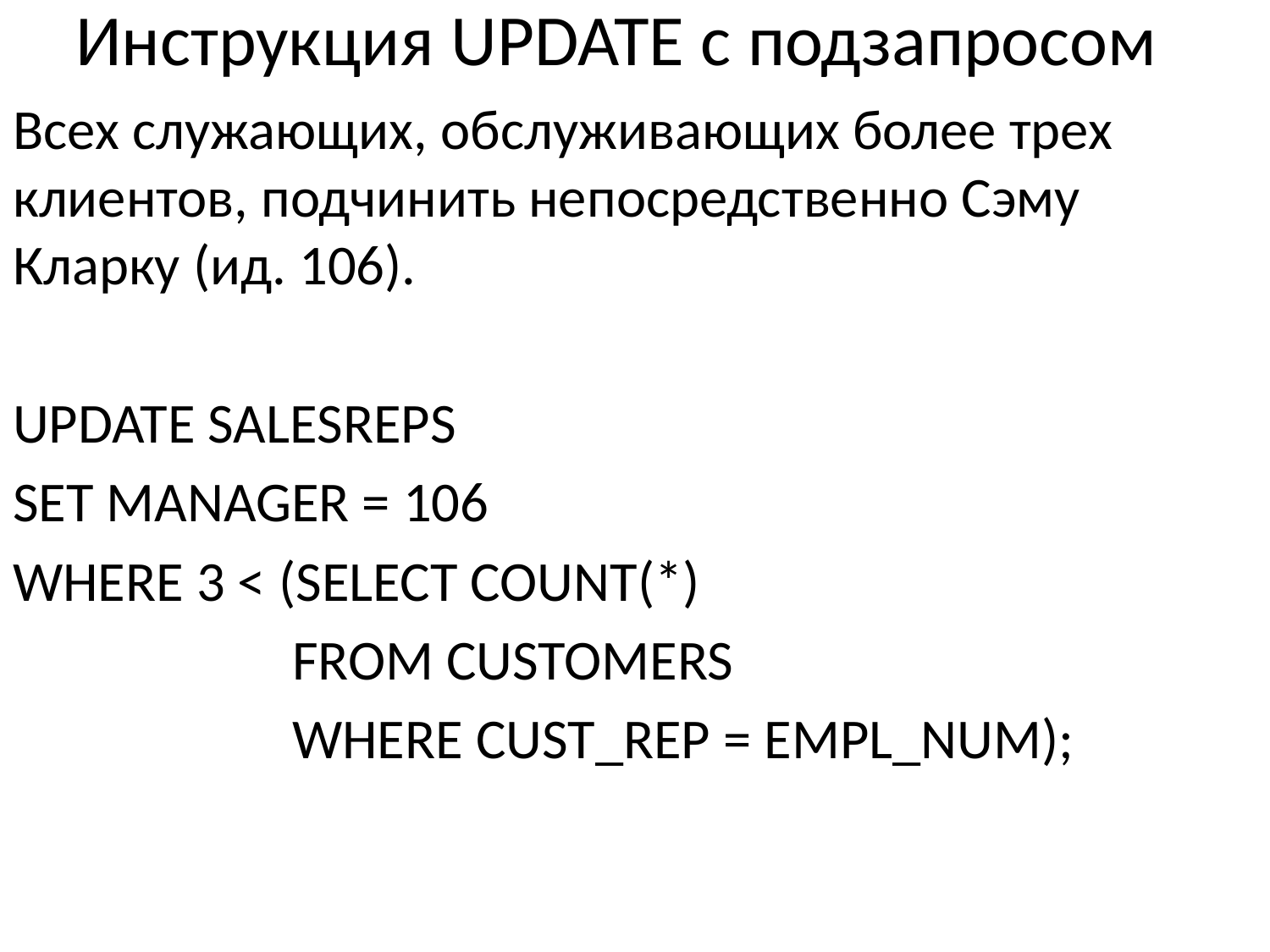

# Инструкция UPDATE с подзапросом
Всех служающих, обслуживающих более трех клиентов, подчинить непосредственно Сэму Кларку (ид. 106).

UPDATE SALESREPS
SET MANAGER = 106
WHERE 3 < (SELECT COUNT(*)
		  FROM CUSTOMERS
	  	  WHERE CUST_REP = EMPL_NUM);